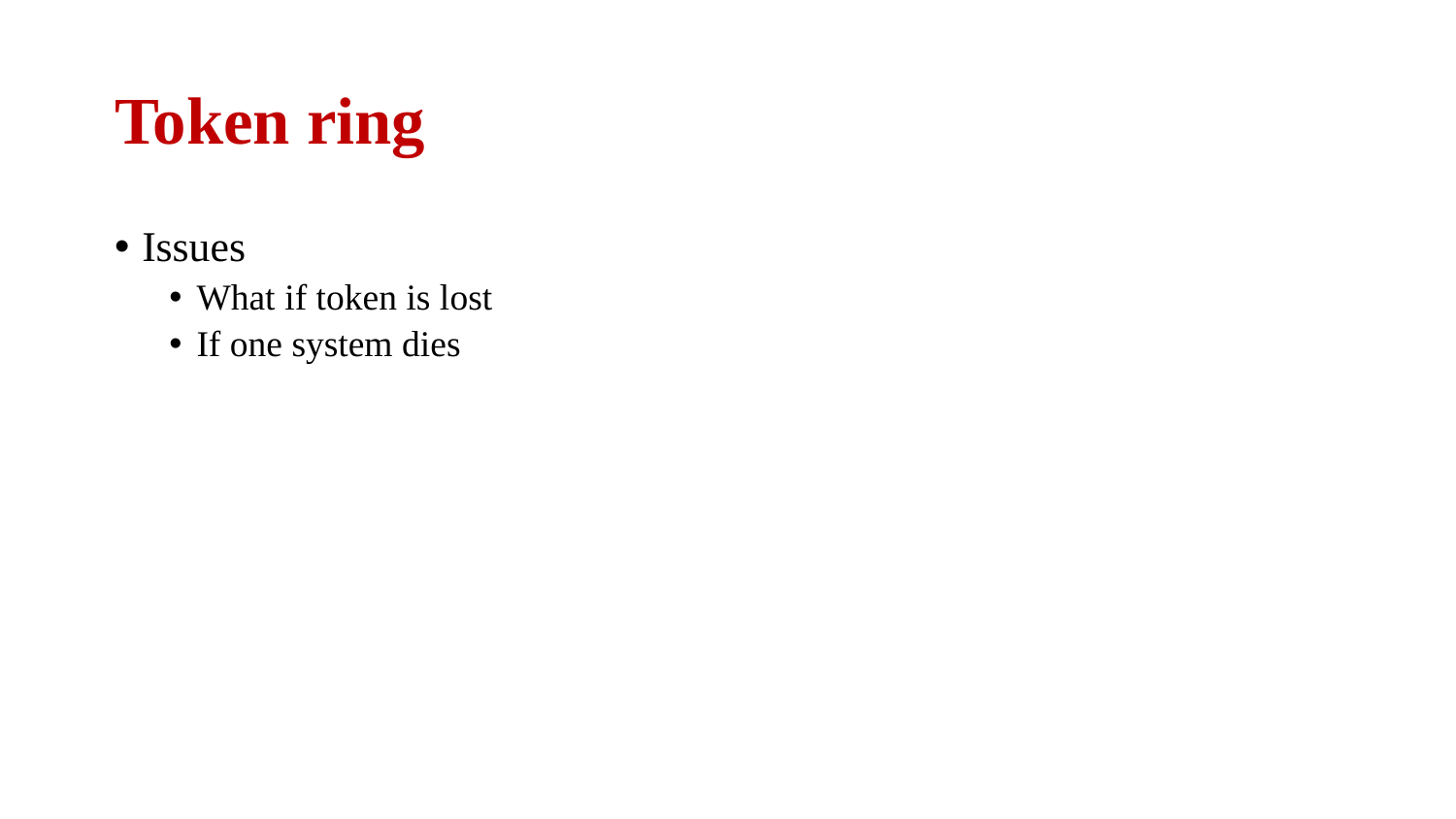

# Token ring
Issues
What if token is lost
If one system dies